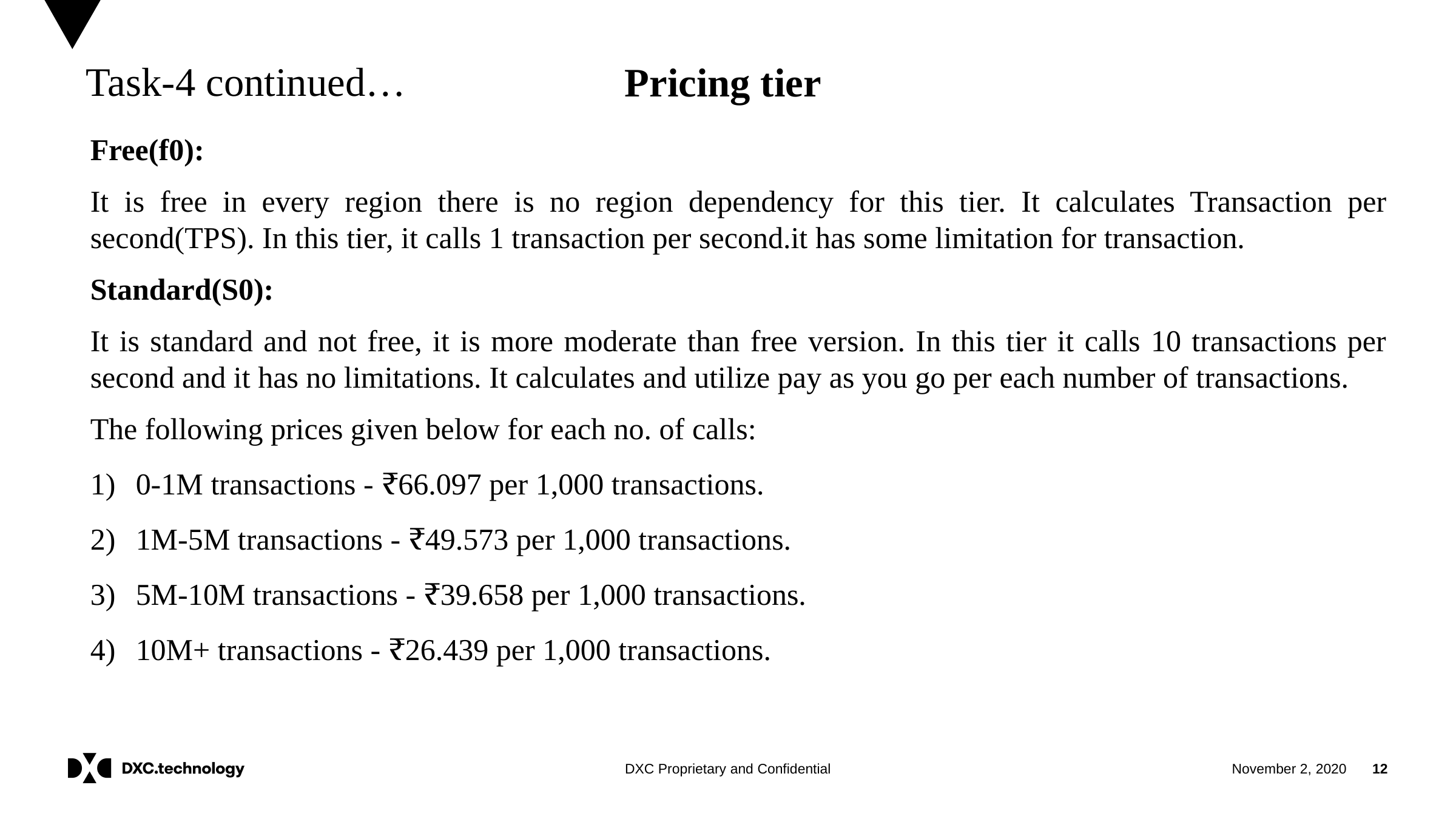

Task-4 continued…
# Pricing tier
Free(f0):
It is free in every region there is no region dependency for this tier. It calculates Transaction per second(TPS). In this tier, it calls 1 transaction per second.it has some limitation for transaction.
Standard(S0):
It is standard and not free, it is more moderate than free version. In this tier it calls 10 transactions per second and it has no limitations. It calculates and utilize pay as you go per each number of transactions.
The following prices given below for each no. of calls:
0-1M transactions - ₹66.097 per 1,000 transactions.
1M-5M transactions - ₹49.573 per 1,000 transactions.
5M-10M transactions - ₹39.658 per 1,000 transactions.
10M+ transactions - ₹26.439 per 1,000 transactions.